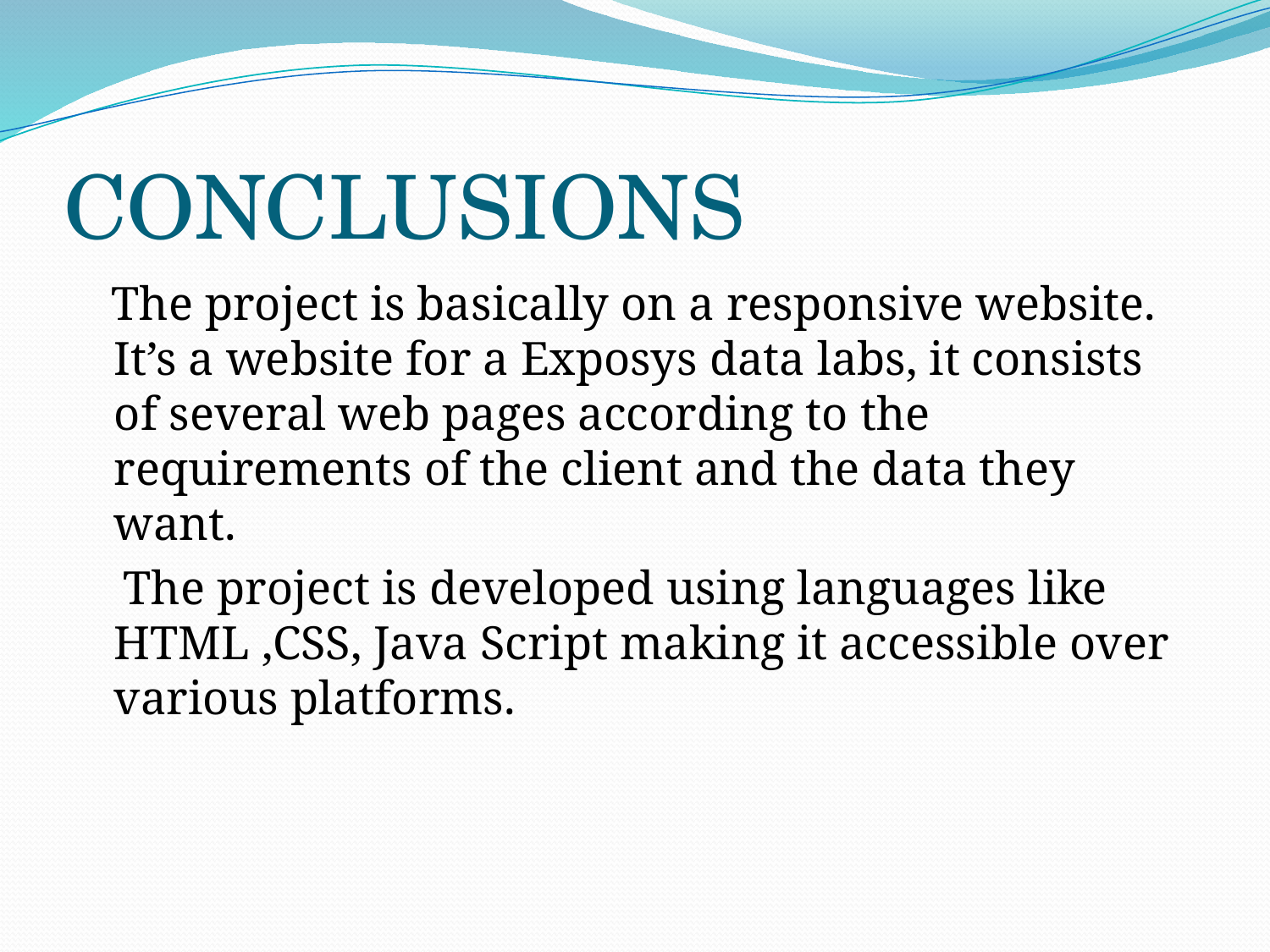

# CONCLUSIONS
   The project is basically on a responsive website. It’s a website for a Exposys data labs, it consists of several web pages according to the requirements of the client and the data they want.
    The project is developed using languages like HTML ,CSS, Java Script making it accessible over various platforms.